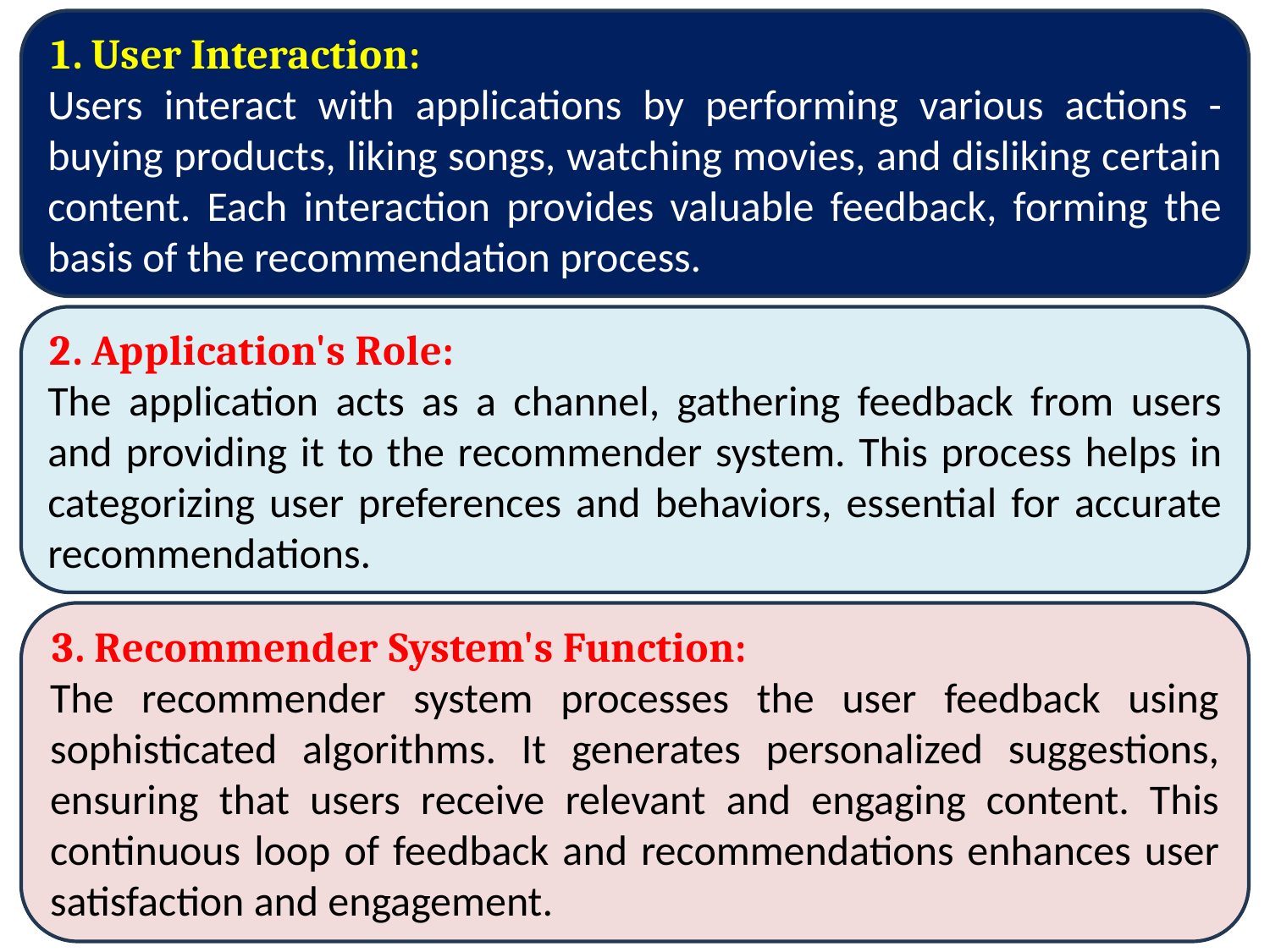

1. User Interaction:
Users interact with applications by performing various actions -buying products, liking songs, watching movies, and disliking certain content. Each interaction provides valuable feedback, forming the basis of the recommendation process.
2. Application's Role:
The application acts as a channel, gathering feedback from users and providing it to the recommender system. This process helps in categorizing user preferences and behaviors, essential for accurate recommendations.
3. Recommender System's Function:
The recommender system processes the user feedback using sophisticated algorithms. It generates personalized suggestions, ensuring that users receive relevant and engaging content. This continuous loop of feedback and recommendations enhances user satisfaction and engagement.